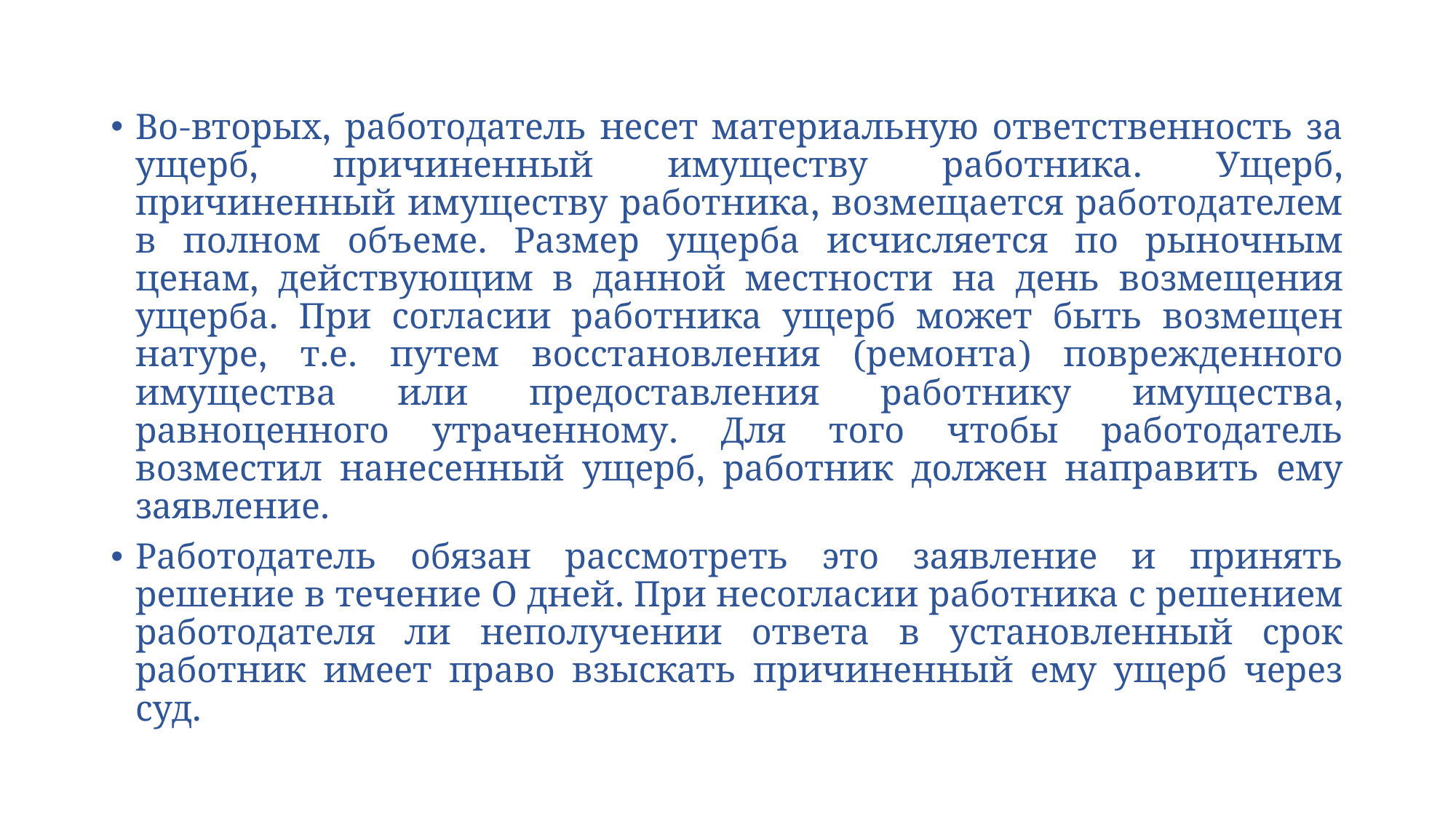

Во-вторых, работодатель несет материальную ответственность за ущерб, причиненный имуществу работника. Ущерб, причиненный имуществу работника, возмещается работодателем в полном объеме. Размер ущерба исчисляется по рыночным ценам, действующим в данной местности на день возмещения ущерба. При согласии работника ущерб может быть возмещен натуре, т.е. путем восстановления (ремонта) поврежденного имущества или предоставления работнику имущества, равноценного утраченному. Для того чтобы работодатель возместил нанесенный ущерб, работник должен направить ему заявление.
Работодатель обязан рассмотреть это заявление и принять решение в течение О дней. При несогласии работника с решением работодателя ли неполучении ответа в установленный срок работник имеет право взыскать причиненный ему ущерб через суд.